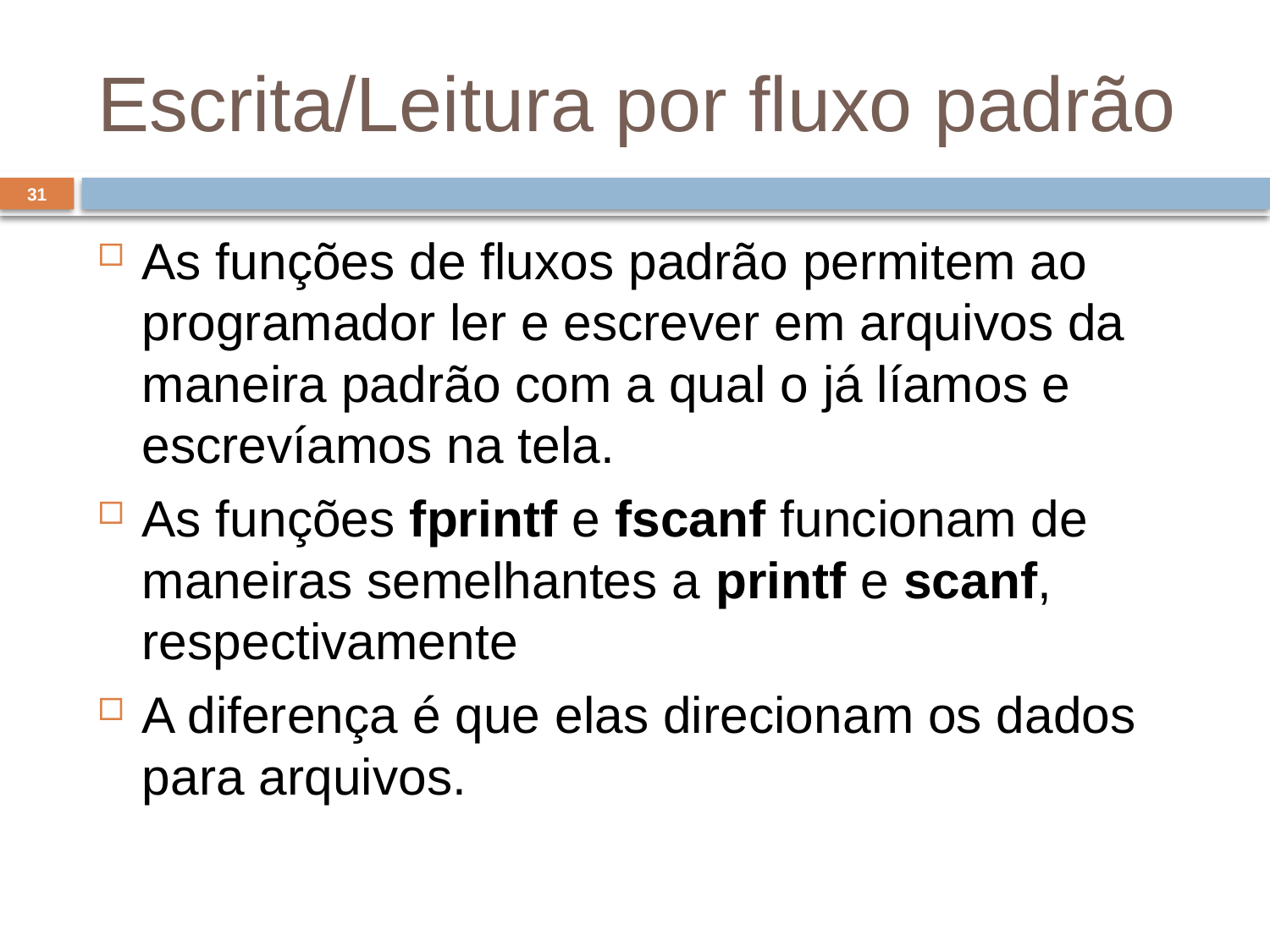

# Escrita/Leitura por fluxo padrão
31
As funções de fluxos padrão permitem ao programador ler e escrever em arquivos da maneira padrão com a qual o já líamos e escrevíamos na tela.
As funções fprintf e fscanf funcionam de maneiras semelhantes a printf e scanf, respectivamente
A diferença é que elas direcionam os dados para arquivos.